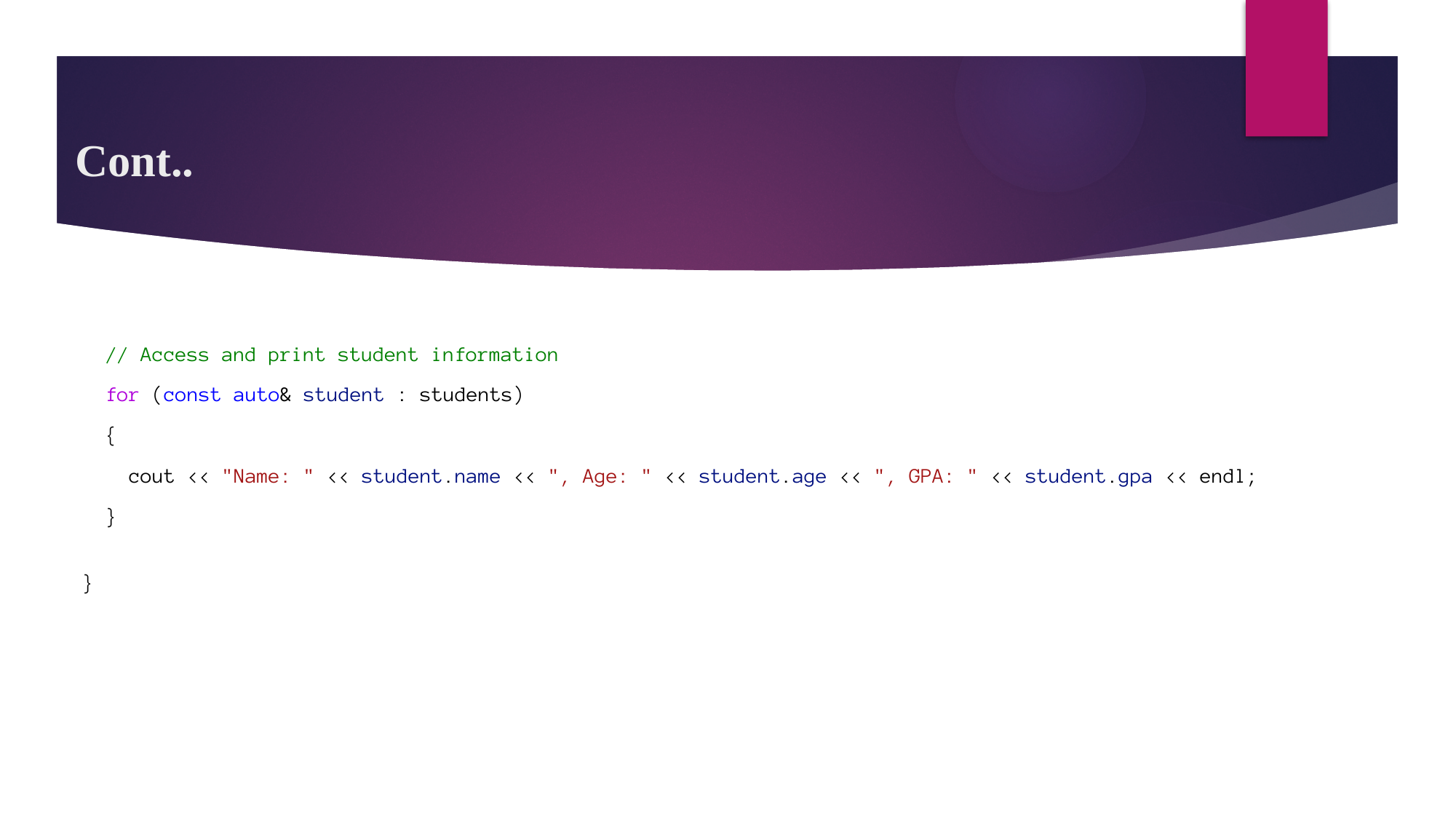

# Cont..

  // Access and print student information
  for (const auto& student : students)
  {
    cout << "Name: " << student.name << ", Age: " << student.age << ", GPA: " << student.gpa << endl;
  }
}